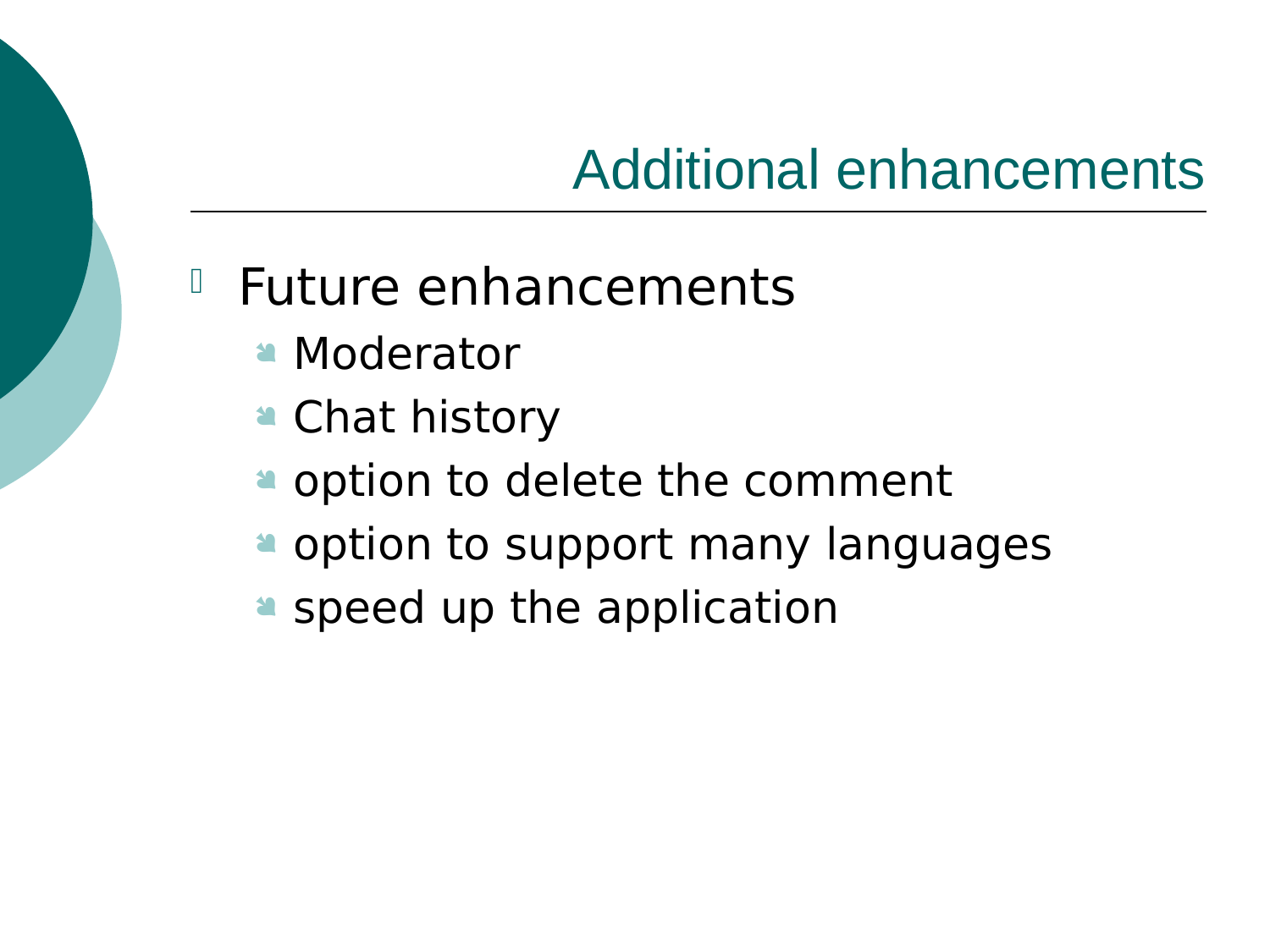

Additional enhancements
Future enhancements
Moderator
Chat history
option to delete the comment
option to support many languages
speed up the application